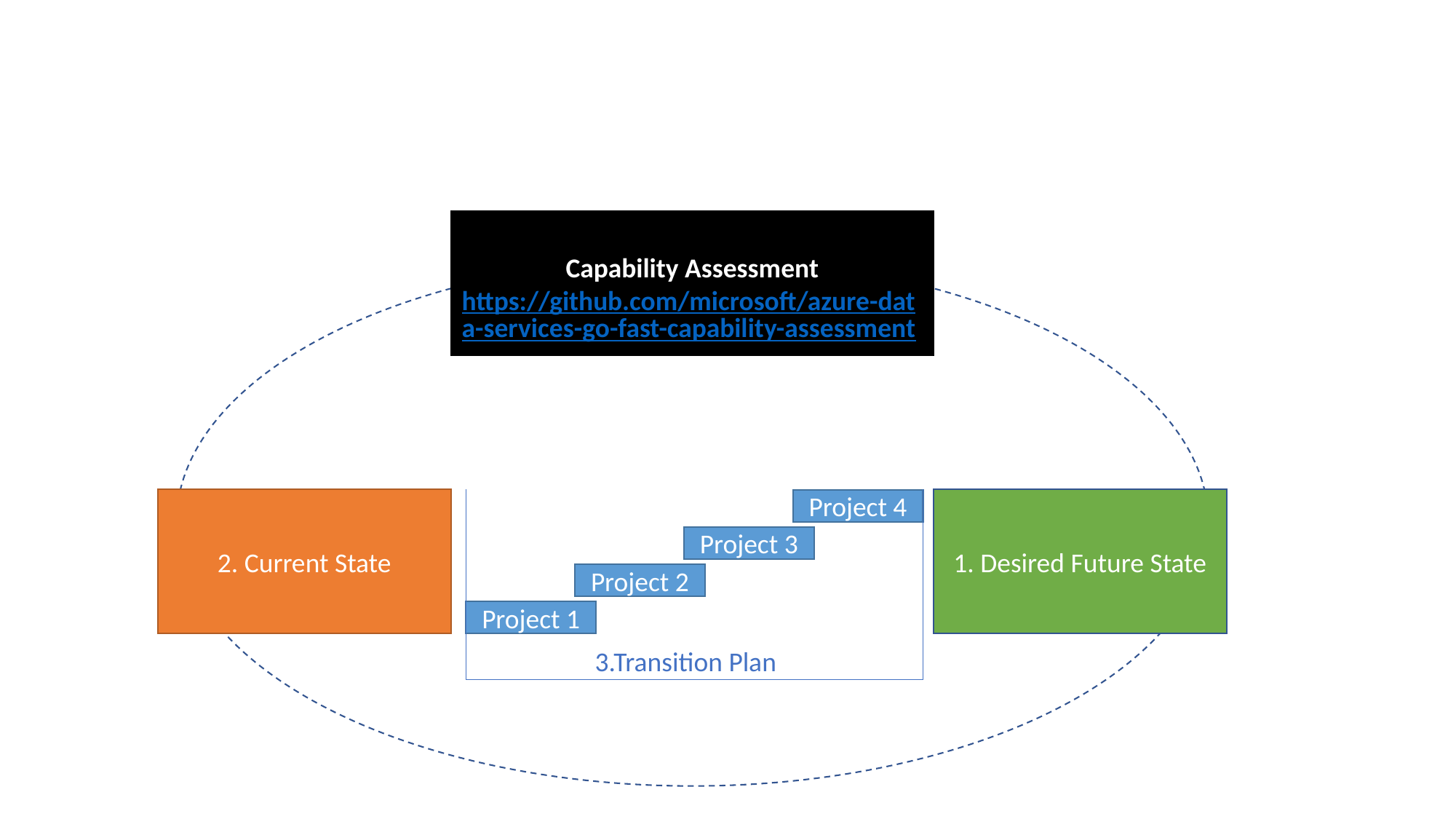

#
Capability Assessment
https://github.com/microsoft/azure-data-services-go-fast-capability-assessment

2. Current State
1. Desired Future State
Project 4
Project 3
Project 2
Project 1
3.Transition Plan